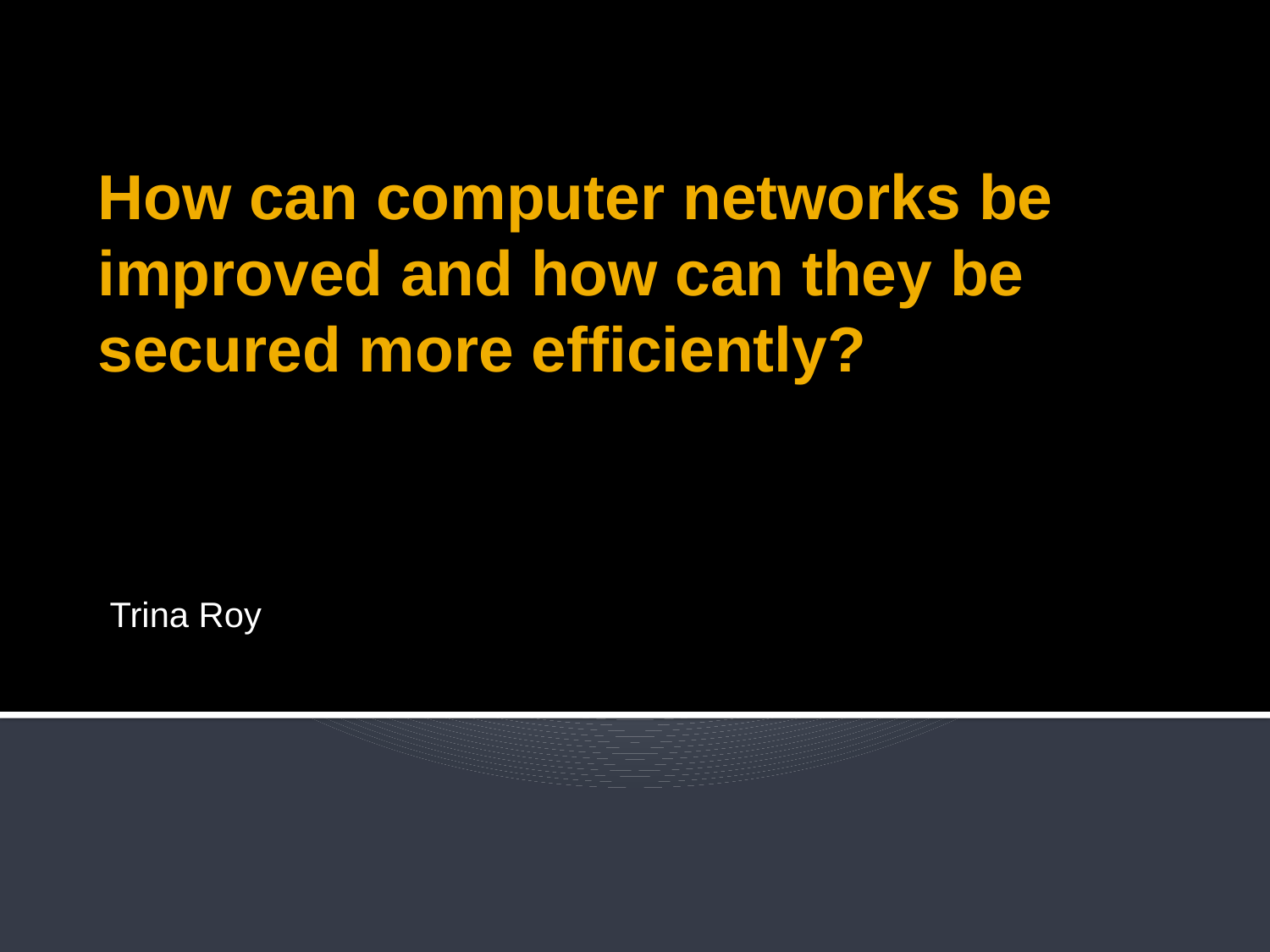

# How can computer networks be improved and how can they be secured more efficiently?
Trina Roy